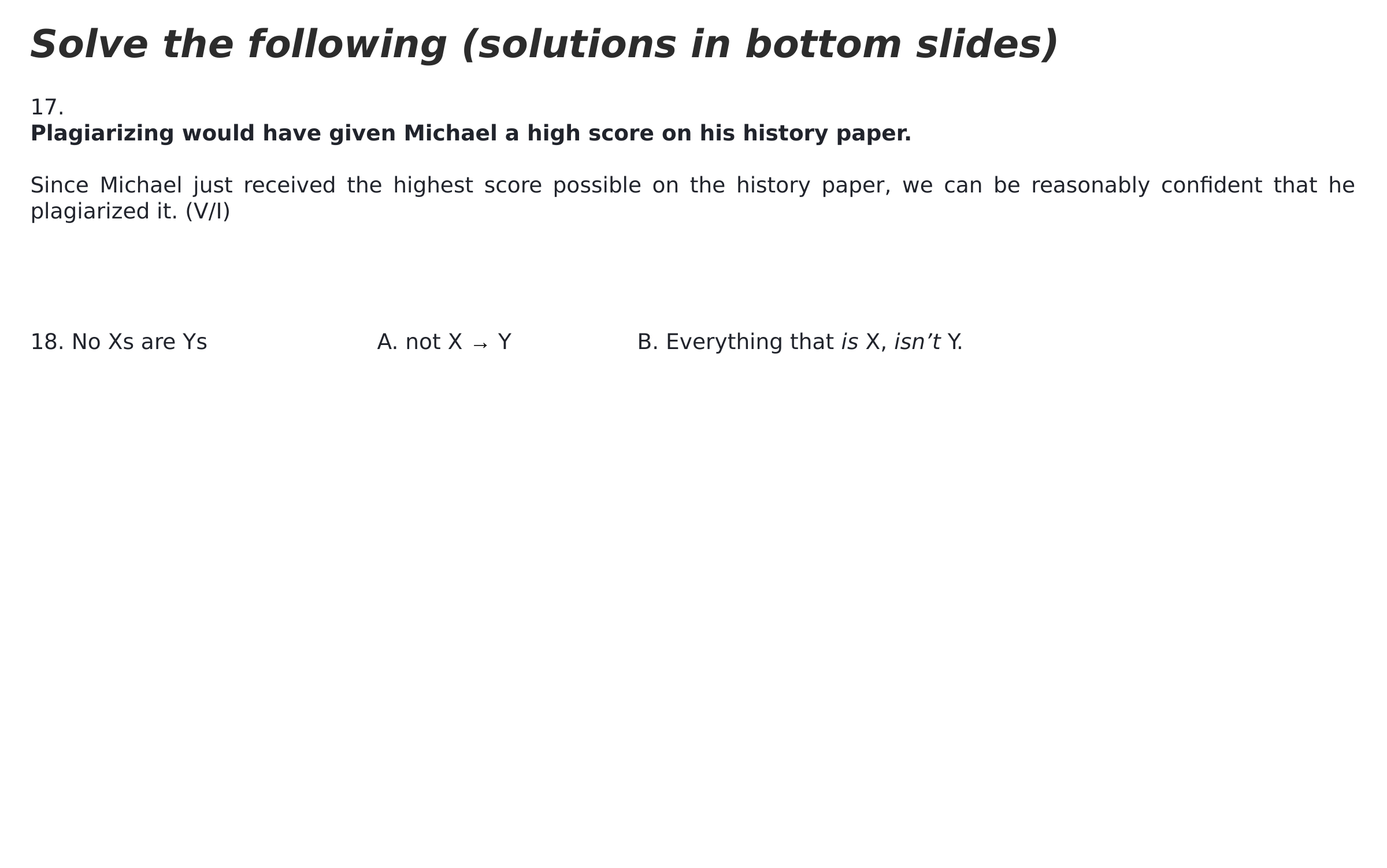

Solve the following (solutions in bottom slides)

17.
Plagiarizing would have given Michael a high score on his history paper.

Since Michael just received the highest score possible on the history paper, we can be reasonably confident that he plagiarized it. (V/I)

18. No Xs are Ys		A. not X → Y		B. Everything that is X, isn’t Y.